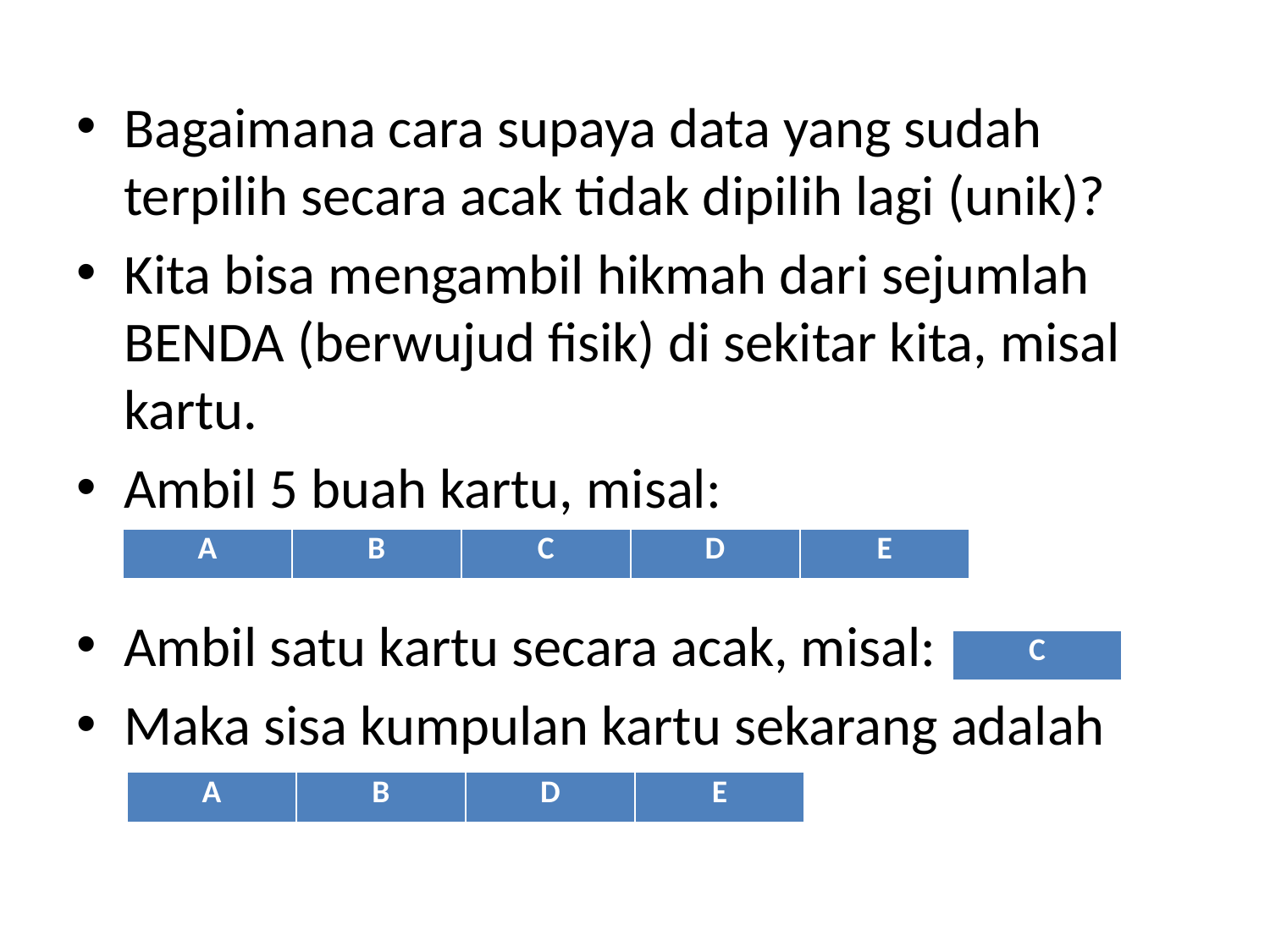

Bagaimana cara supaya data yang sudah terpilih secara acak tidak dipilih lagi (unik)?
Kita bisa mengambil hikmah dari sejumlah BENDA (berwujud fisik) di sekitar kita, misal kartu.
Ambil 5 buah kartu, misal:

Ambil satu kartu secara acak, misal:
Maka sisa kumpulan kartu sekarang adalah
| A | B | C | D | E |
| --- | --- | --- | --- | --- |
| C |
| --- |
| A | B | D | E |
| --- | --- | --- | --- |